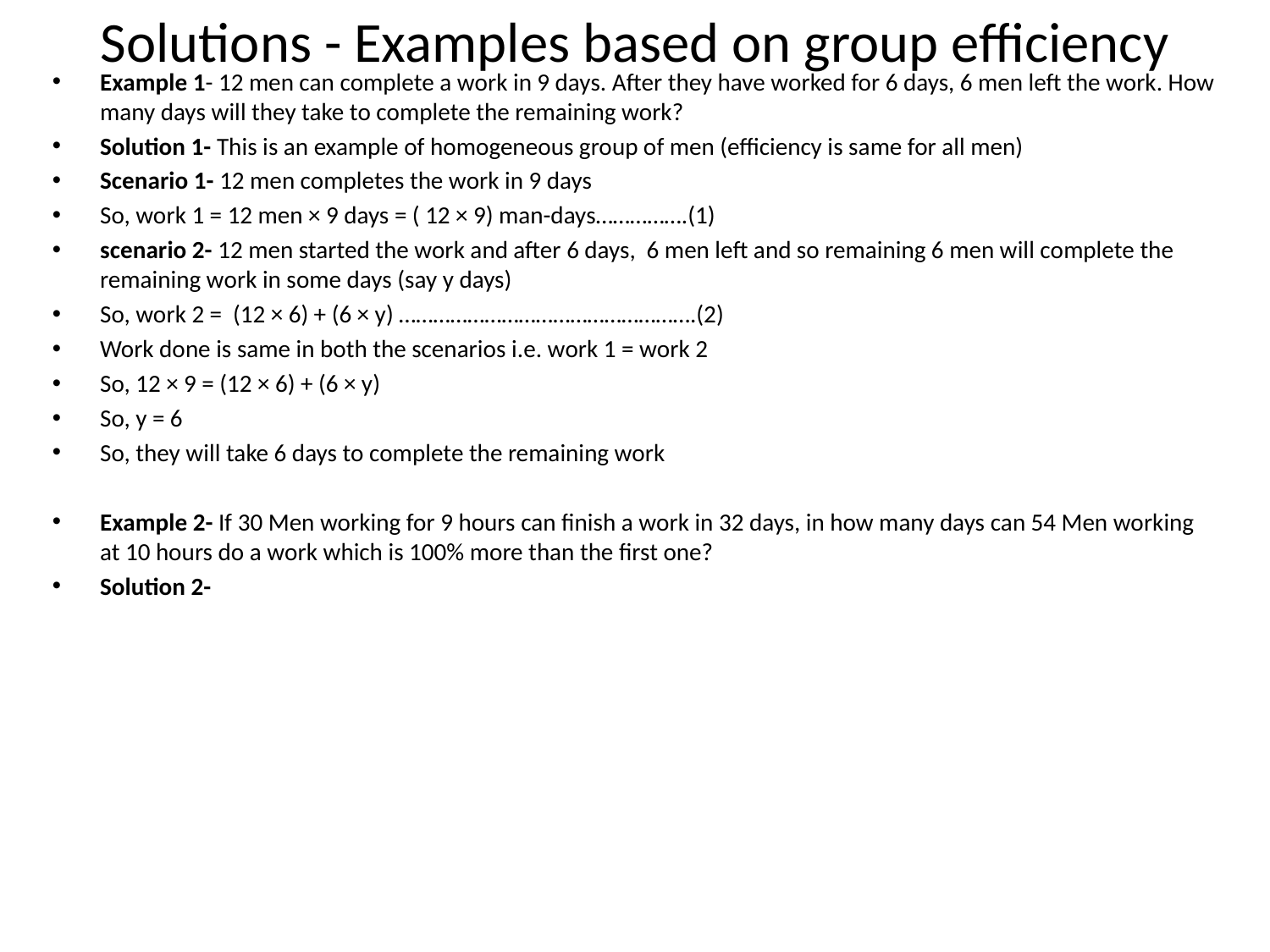

# Solutions - Examples based on group efficiency
Example 1- 12 men can complete a work in 9 days. After they have worked for 6 days, 6 men left the work. How many days will they take to complete the remaining work?
Solution 1- This is an example of homogeneous group of men (efficiency is same for all men)
Scenario 1- 12 men completes the work in 9 days
So, work 1 = 12 men × 9 days = ( 12 × 9) man-days…………….(1)
scenario 2- 12 men started the work and after 6 days,  6 men left and so remaining 6 men will complete the remaining work in some days (say y days)
So, work 2 =  (12 × 6) + (6 × y) …………………………………………….(2)
Work done is same in both the scenarios i.e. work 1 = work 2
So, 12 × 9 = (12 × 6) + (6 × y)
So, y = 6
So, they will take 6 days to complete the remaining work

Example 2- If 30 Men working for 9 hours can finish a work in 32 days, in how many days can 54 Men working at 10 hours do a work which is 100% more than the first one?
Solution 2-